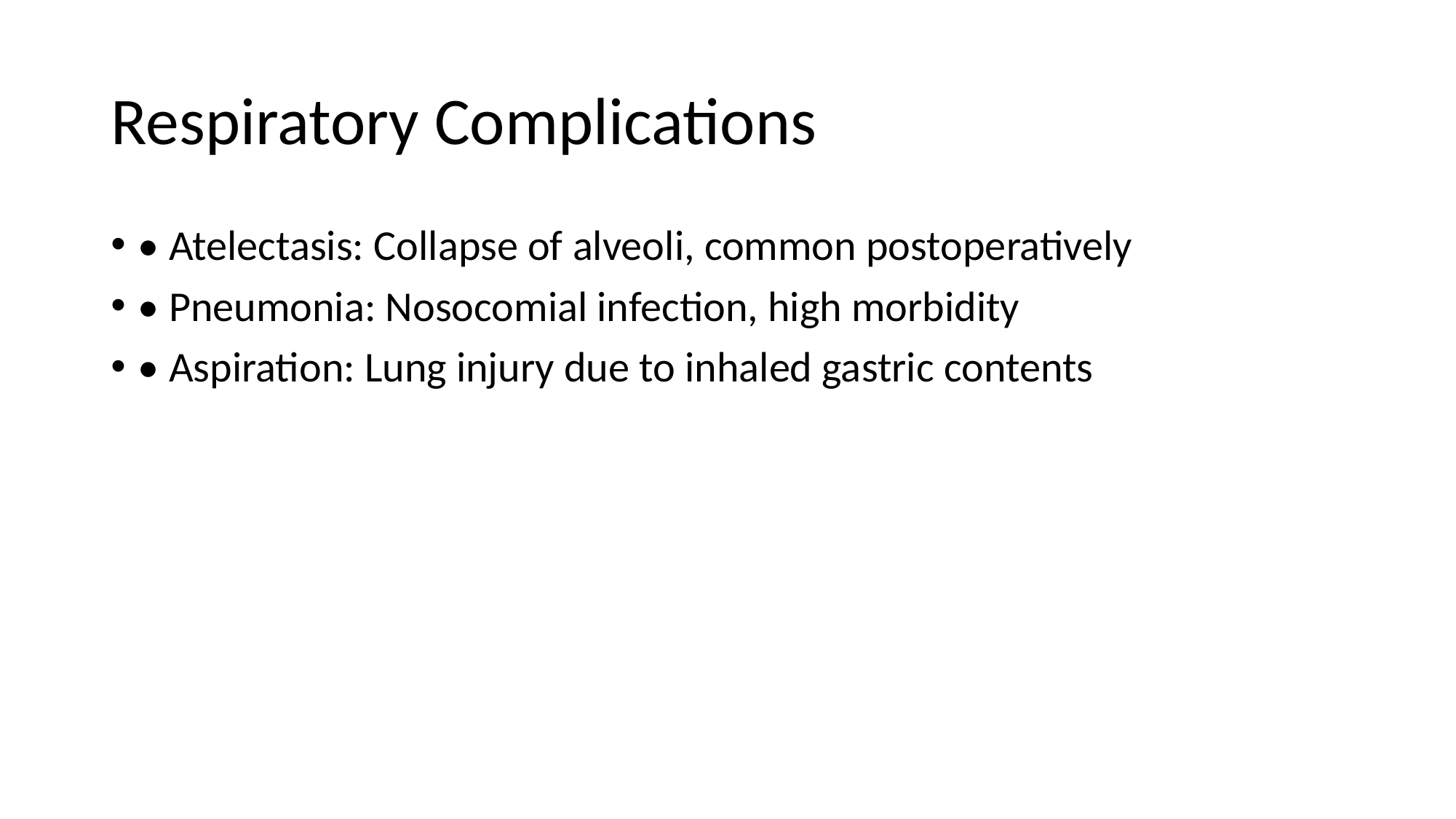

# Respiratory Complications
• Atelectasis: Collapse of alveoli, common postoperatively
• Pneumonia: Nosocomial infection, high morbidity
• Aspiration: Lung injury due to inhaled gastric contents